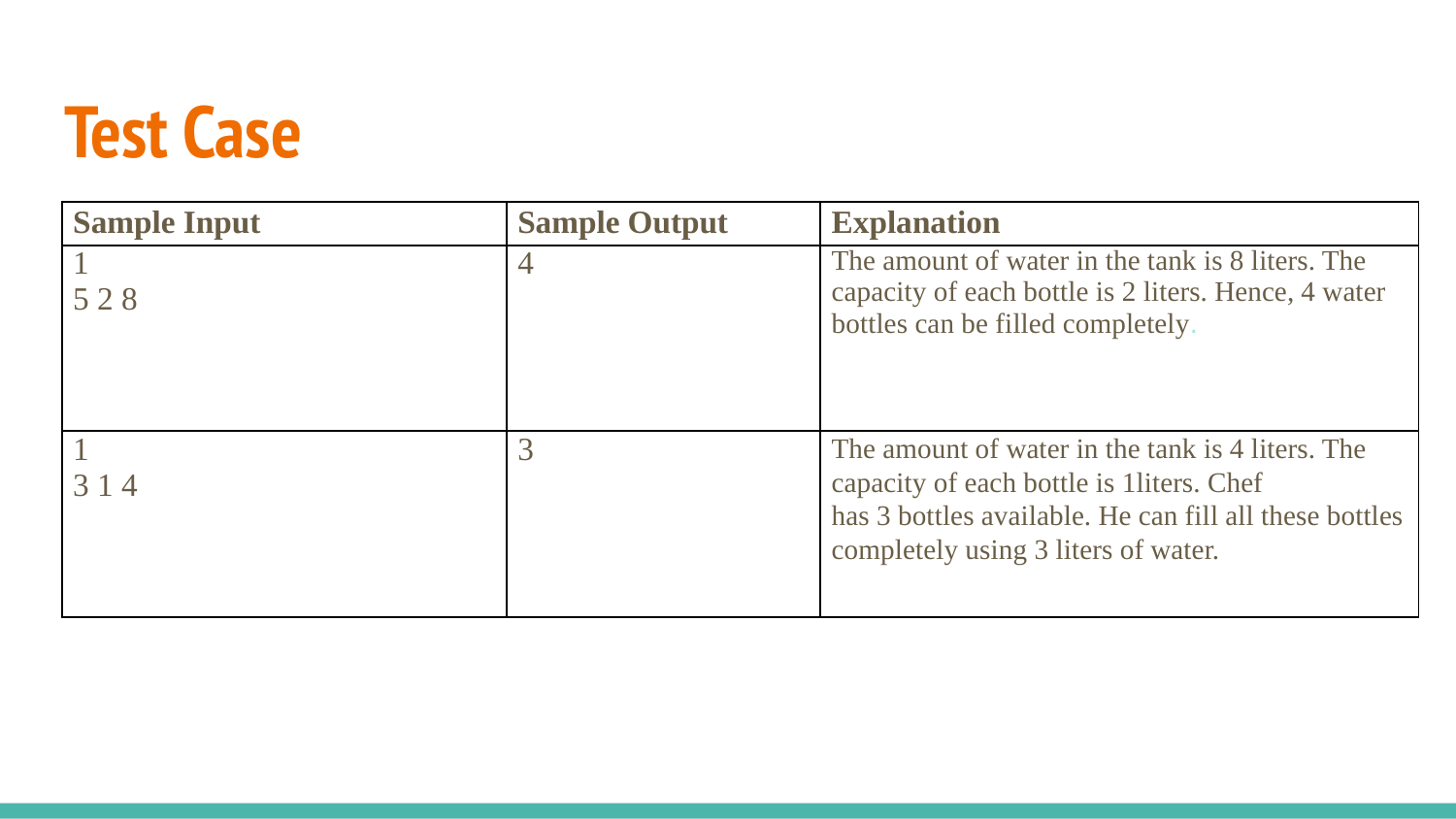

# Test Case
| Sample Input | Sample Output | Explanation |
| --- | --- | --- |
| 1 5 2 8 | 4 | The amount of water in the tank is 8 liters. The capacity of each bottle is 2 liters. Hence, 4 water bottles can be filled completely. |
| 1 3 1 4 | 3 | The amount of water in the tank is 4 liters. The capacity of each bottle is 1liters. Chef has 3 bottles available. He can fill all these bottles completely using 3 liters of water. |